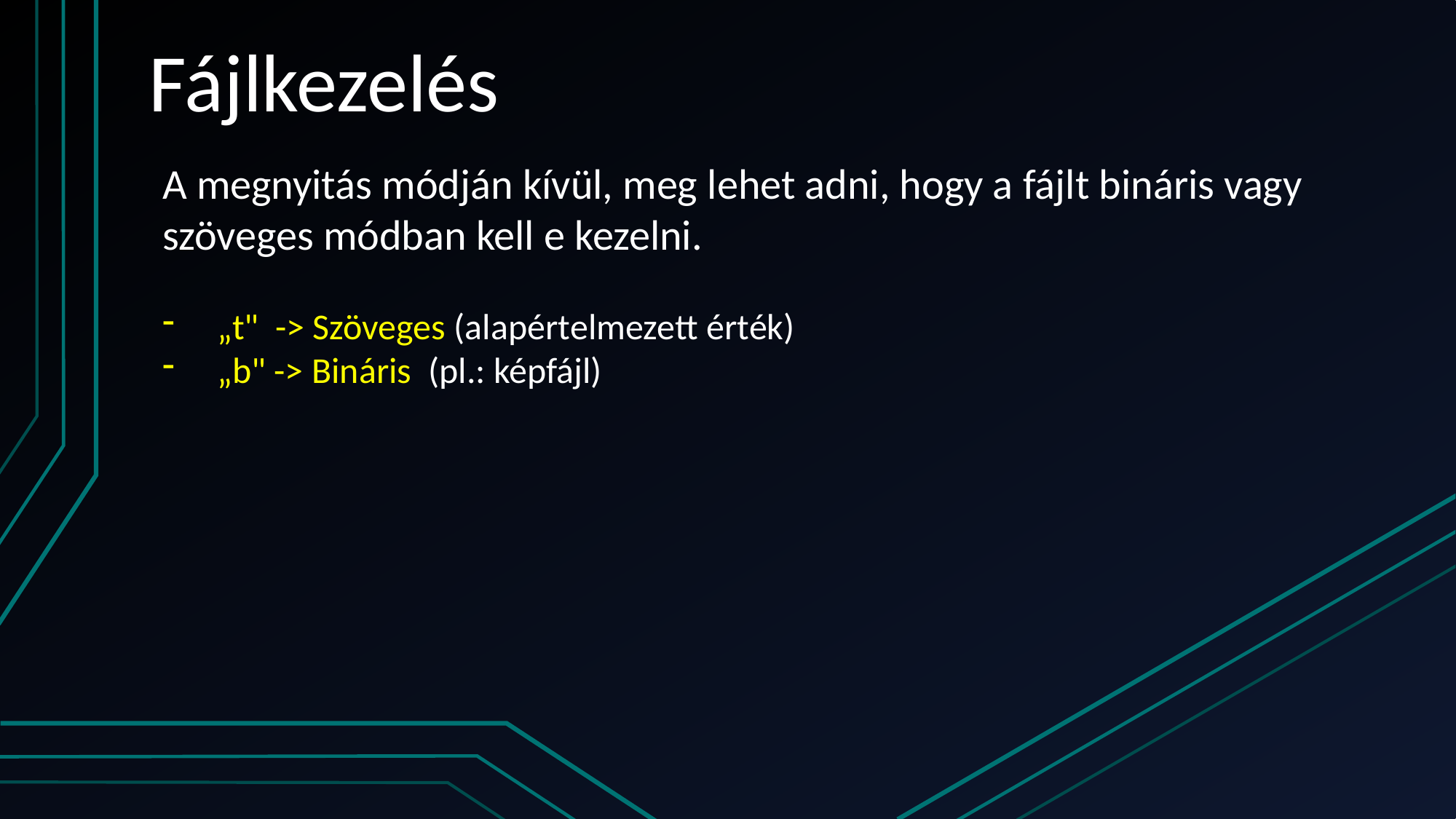

# Fájlkezelés
A megnyitás módján kívül, meg lehet adni, hogy a fájlt bináris vagy szöveges módban kell e kezelni.
„t"  -> Szöveges (alapértelmezett érték)
„b" -> Bináris  (pl.: képfájl)